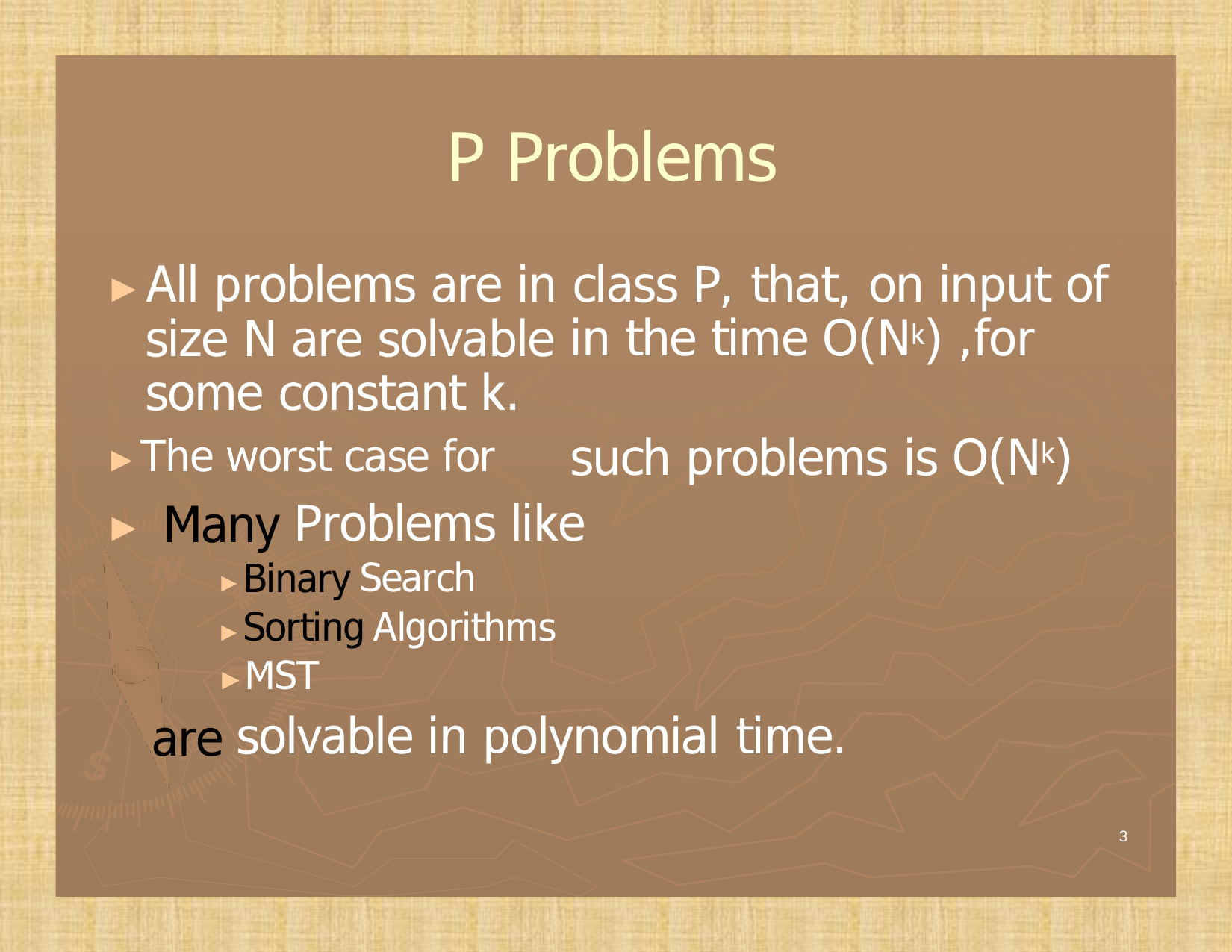

P
Problems

►All problems are in
size N are solvable some constant k.
►The worst case for
class P, that, on input of
in the time O(Nk) ,for

is O(Nk)
such problems

Problems like
Many

►

Search
►Binary

Algorithms
►Sorting
►MST

solvable in polynomial
time.

are

3